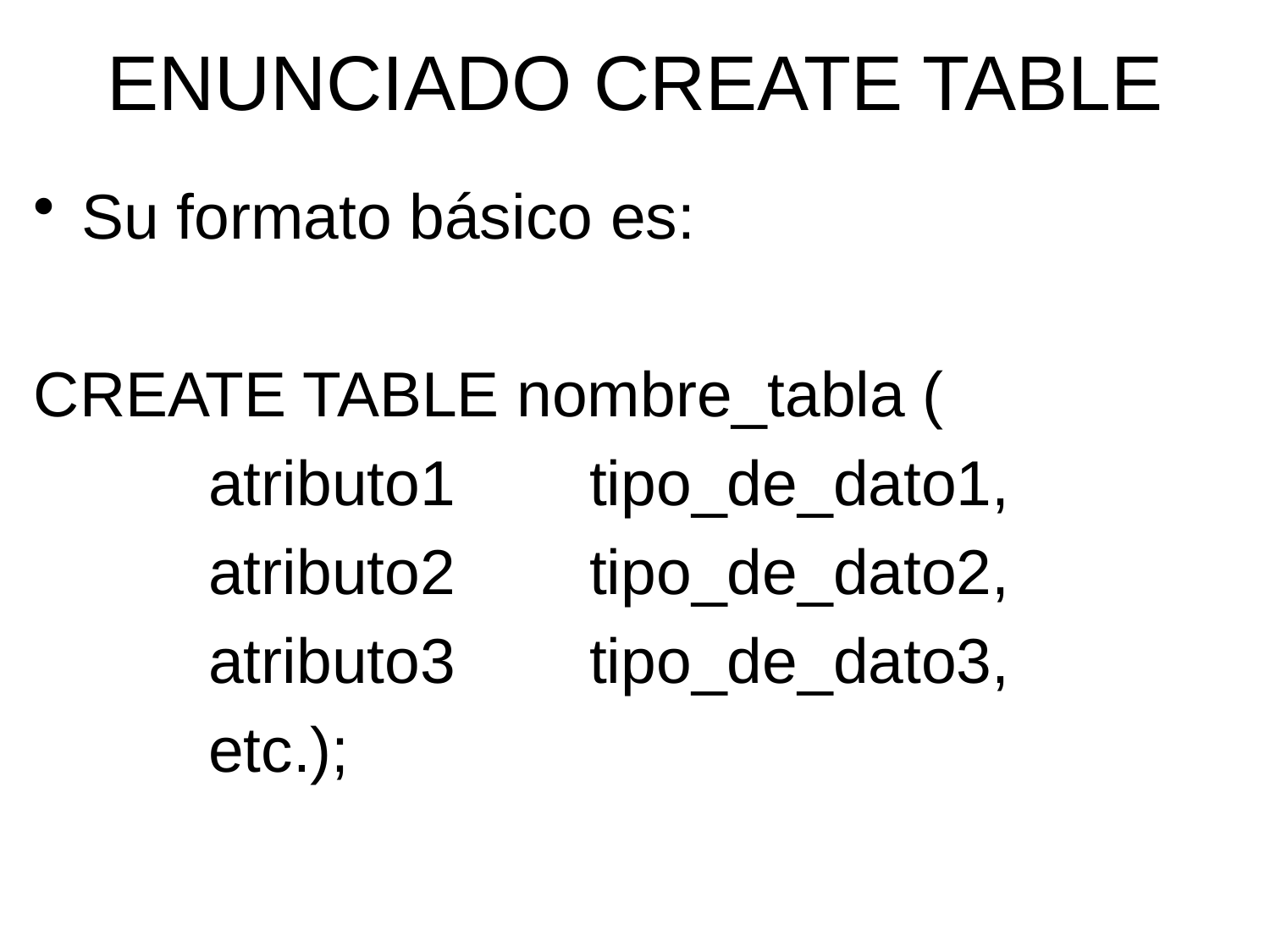

# ENUNCIADO CREATE TABLE
Su formato básico es:

CREATE TABLE nombre_tabla (
		atributo1  	tipo_de_dato1,
		atributo2	       	tipo_de_dato2,
		atributo3		tipo_de_dato3,
  		etc.);